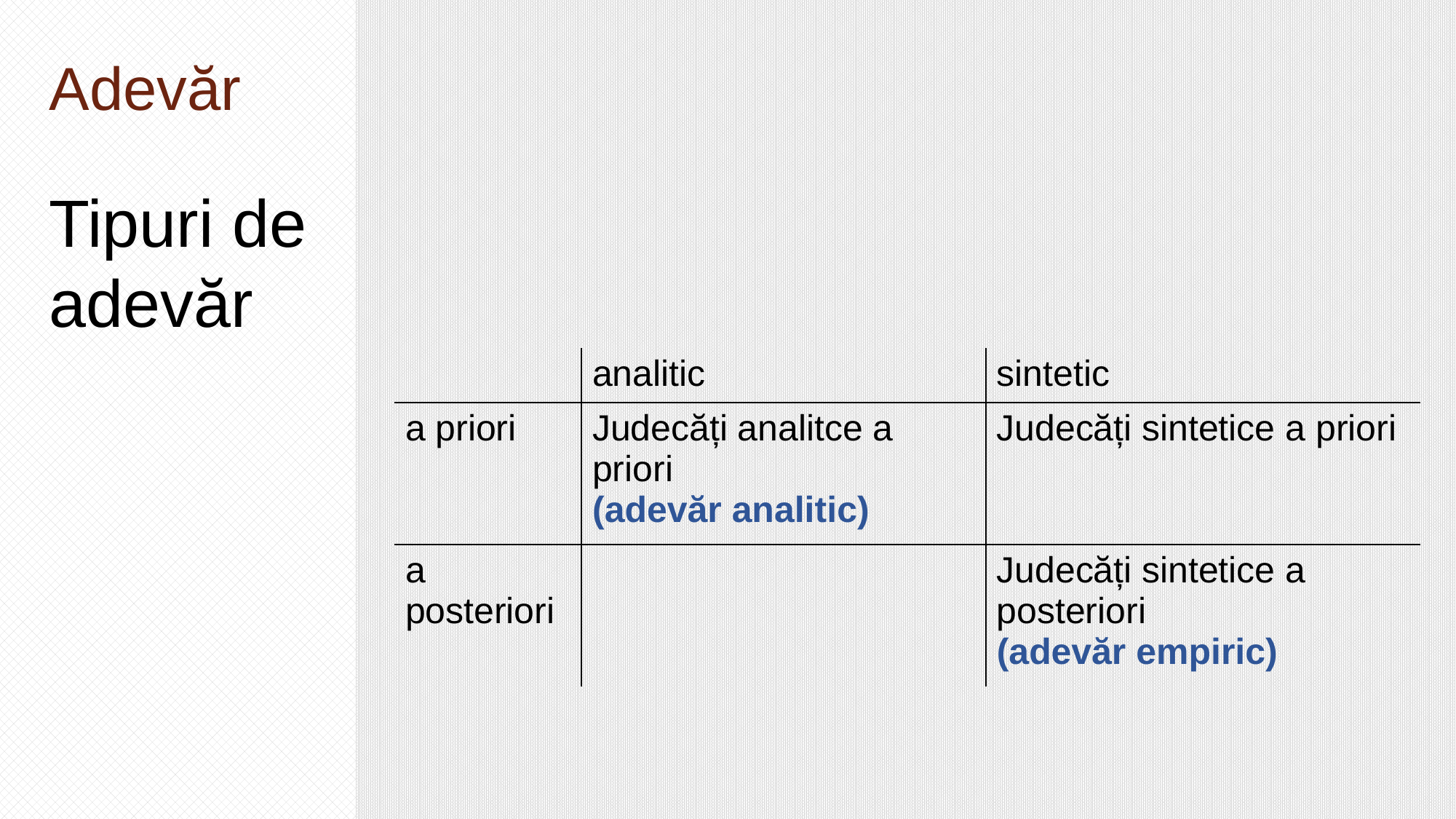

Adevăr
Tipuri de adevăr
|  | analitic | sintetic |
| --- | --- | --- |
| a priori | Judecăți analitce a priori (adevăr analitic) | Judecăți sintetice a priori |
| a posteriori |  | Judecăți sintetice a posteriori (adevăr empiric) |